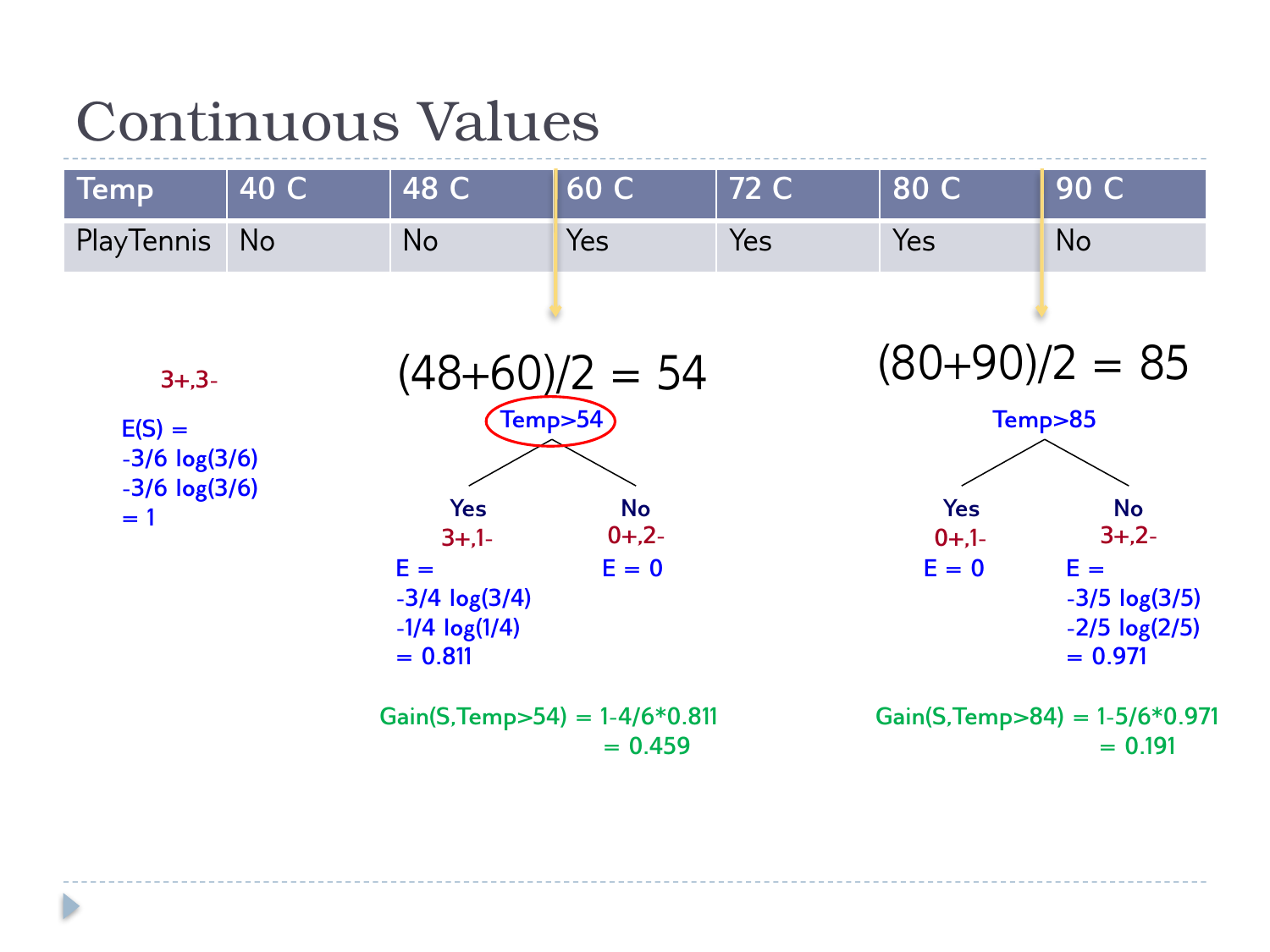

# Continuous Values
(48+60)/2 = 54
(80+90)/2 = 85
| Temp | 40 C | 48 C | 60 C | 72 C | 80 C | 90 C |
| --- | --- | --- | --- | --- | --- | --- |
| PlayTennis | No | No | Yes | Yes | Yes | No |
3+,3-
E(S) =
-3/6 log(3/6)
-3/6 log(3/6)
= 1
Temp>54
Yes
No
3+,1-
E =
-3/4 log(3/4)
-1/4 log(1/4)
= 0.811
E = 0
0+,2-
Gain(S,Temp>54) = 1-4/6*0.811
	            = 0.459

Temp>85
Yes
No
0+,1-
E = 0
E =
-3/5 log(3/5)
-2/5 log(2/5)
= 0.971
3+,2-
Gain(S,Temp>84) = 1-5/6*0.971
	            = 0.191